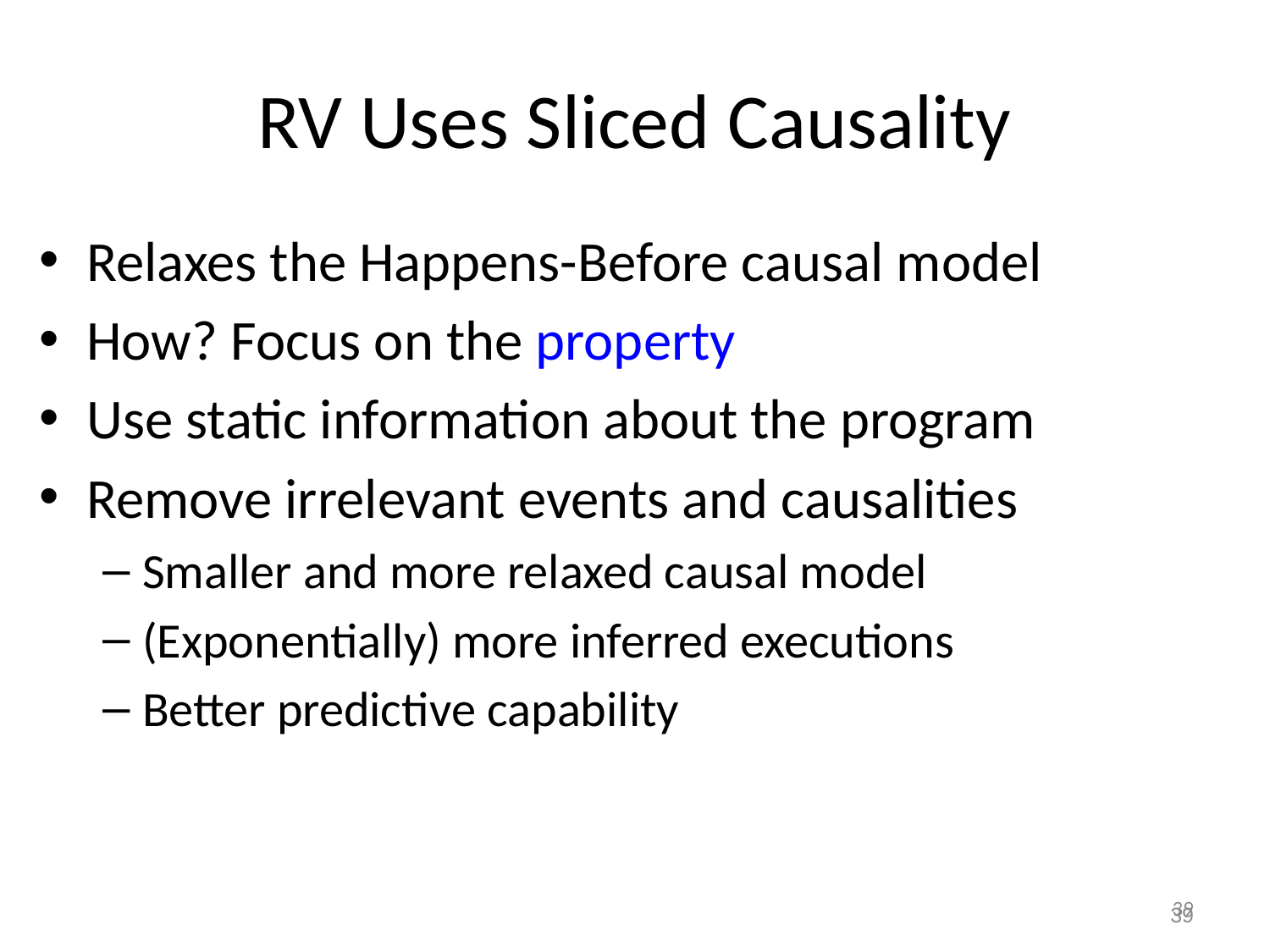

# RV Uses Sliced Causality
Relaxes the Happens-Before causal model
How? Focus on the property
Use static information about the program
Remove irrelevant events and causalities
Smaller and more relaxed causal model
(Exponentially) more inferred executions
Better predictive capability
39
39